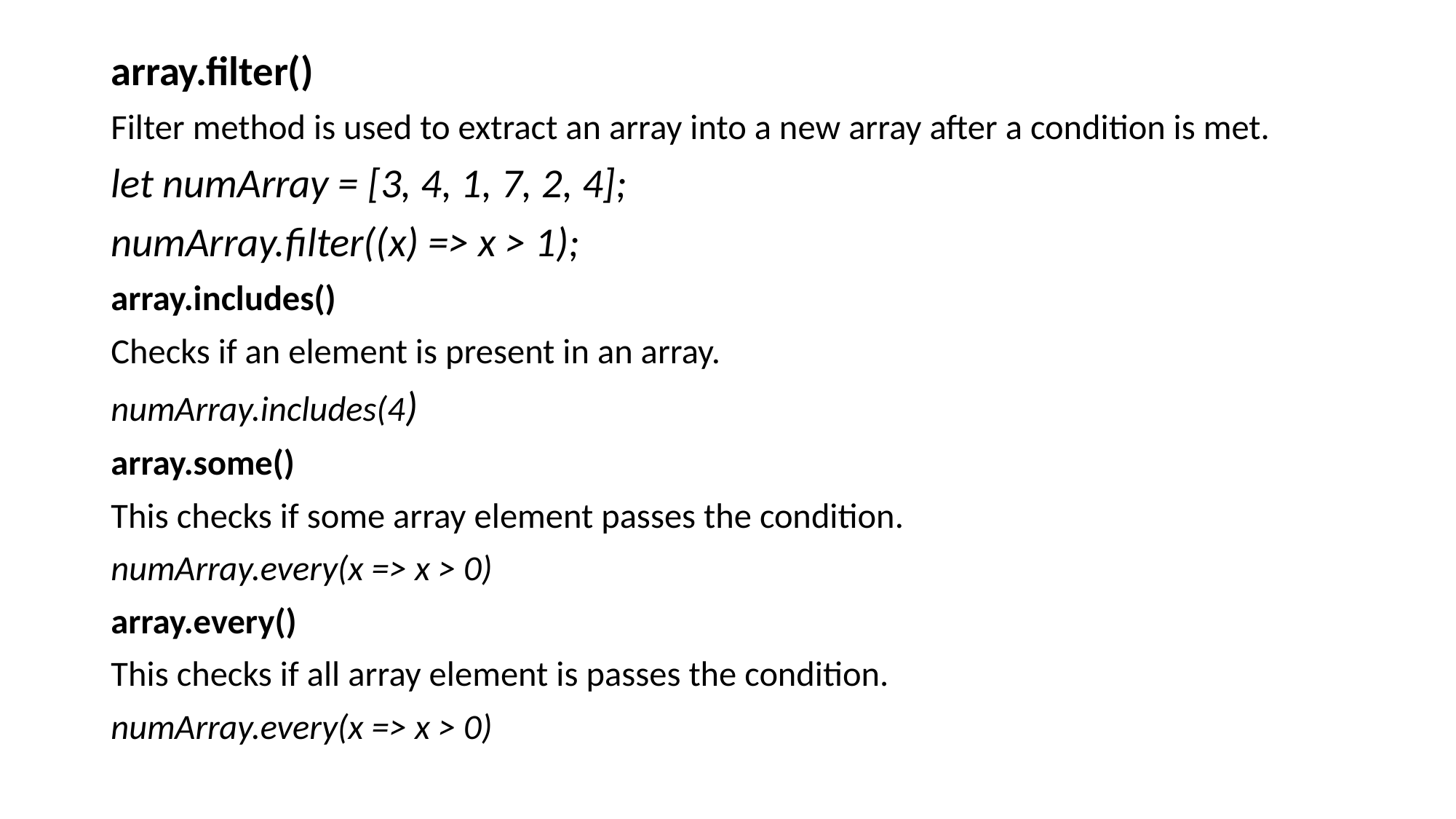

array.filter()
Filter method is used to extract an array into a new array after a condition is met.
let numArray = [3, 4, 1, 7, 2, 4];
numArray.filter((x) => x > 1);
array.includes()
Checks if an element is present in an array.
numArray.includes(4)
array.some()
This checks if some array element passes the condition.
numArray.every(x => x > 0)
array.every()
This checks if all array element is passes the condition.
numArray.every(x => x > 0)